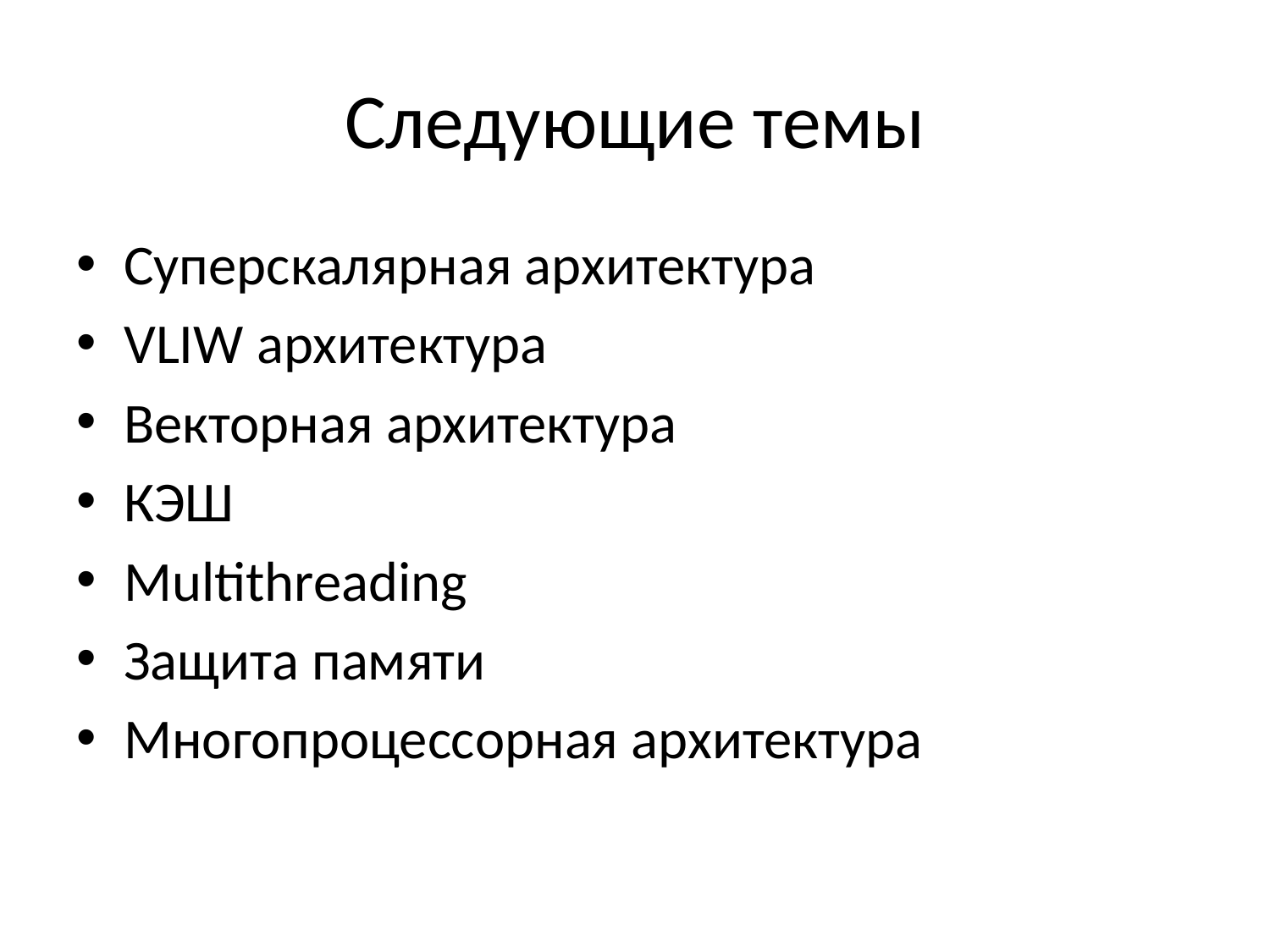

# Следующие темы
Суперскалярная архитектура
VLIW архитектура
Векторная архитектура
КЭШ
Multithreading
Защита памяти
Многопроцессорная архитектура